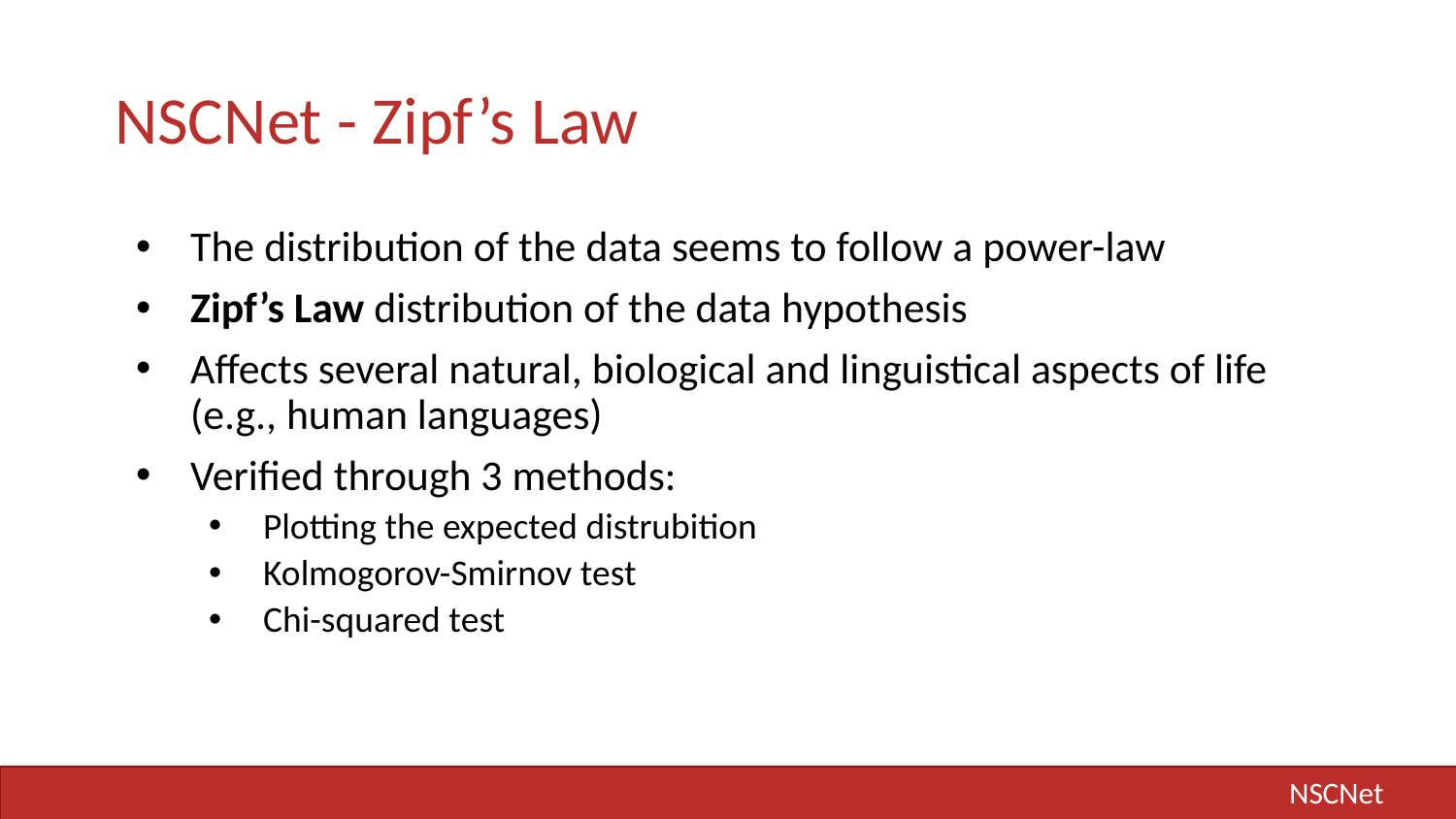

# NSCNet - Zipf’s Law
The distribution of the data seems to follow a power-law
Zipf’s Law distribution of the data hypothesis
Affects several natural, biological and linguistical aspects of life (e.g., human languages)
Verified through 3 methods:
Plotting the expected distrubition
Kolmogorov-Smirnov test
Chi-squared test